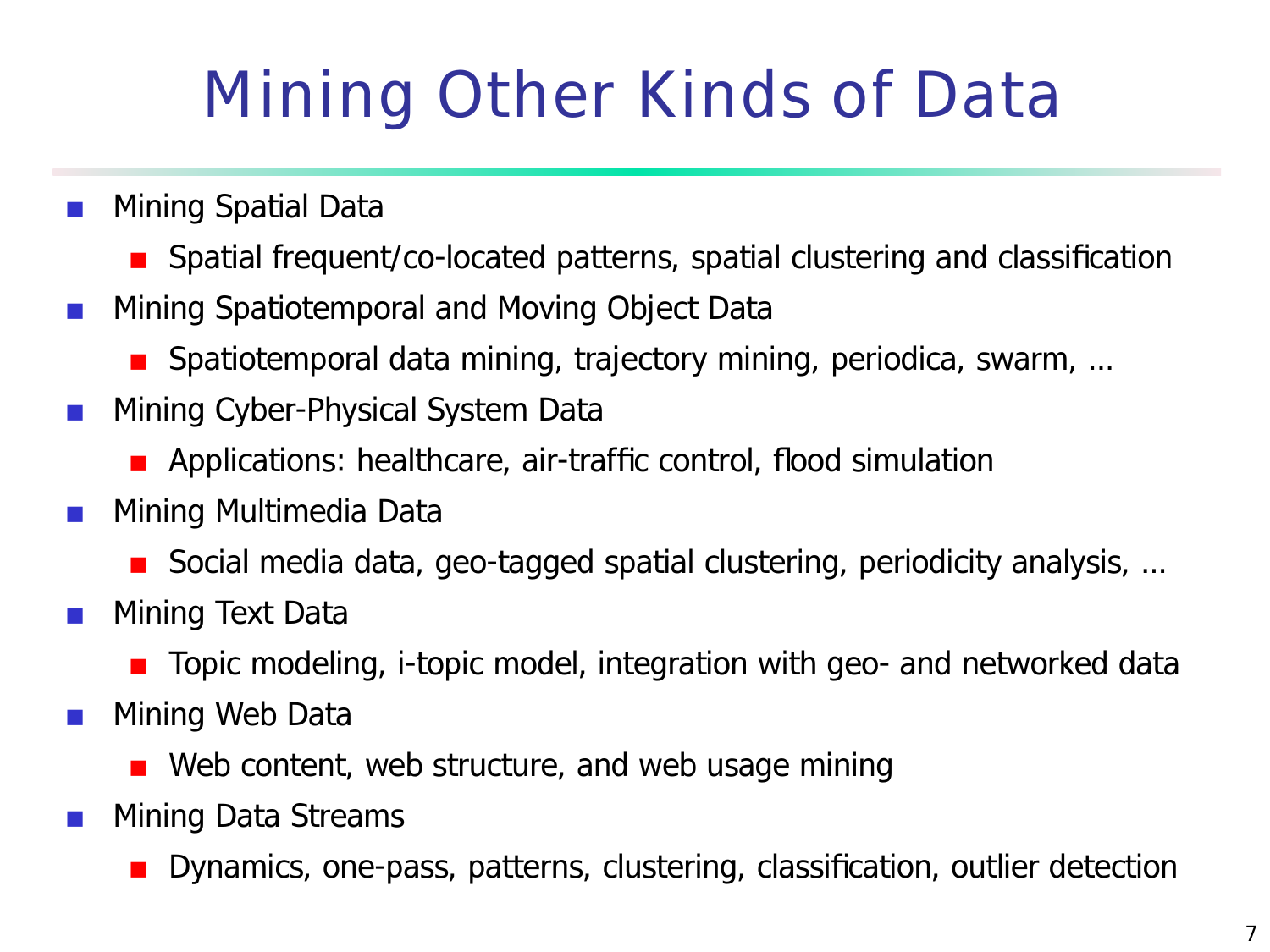

# Mining Other Kinds of Data
Mining Spatial Data
Spatial frequent/co-located patterns, spatial clustering and classification
Mining Spatiotemporal and Moving Object Data
Spatiotemporal data mining, trajectory mining, periodica, swarm, …
Mining Cyber-Physical System Data
Applications: healthcare, air-traffic control, flood simulation
Mining Multimedia Data
Social media data, geo-tagged spatial clustering, periodicity analysis, …
Mining Text Data
Topic modeling, i-topic model, integration with geo- and networked data
Mining Web Data
Web content, web structure, and web usage mining
Mining Data Streams
Dynamics, one-pass, patterns, clustering, classification, outlier detection
7